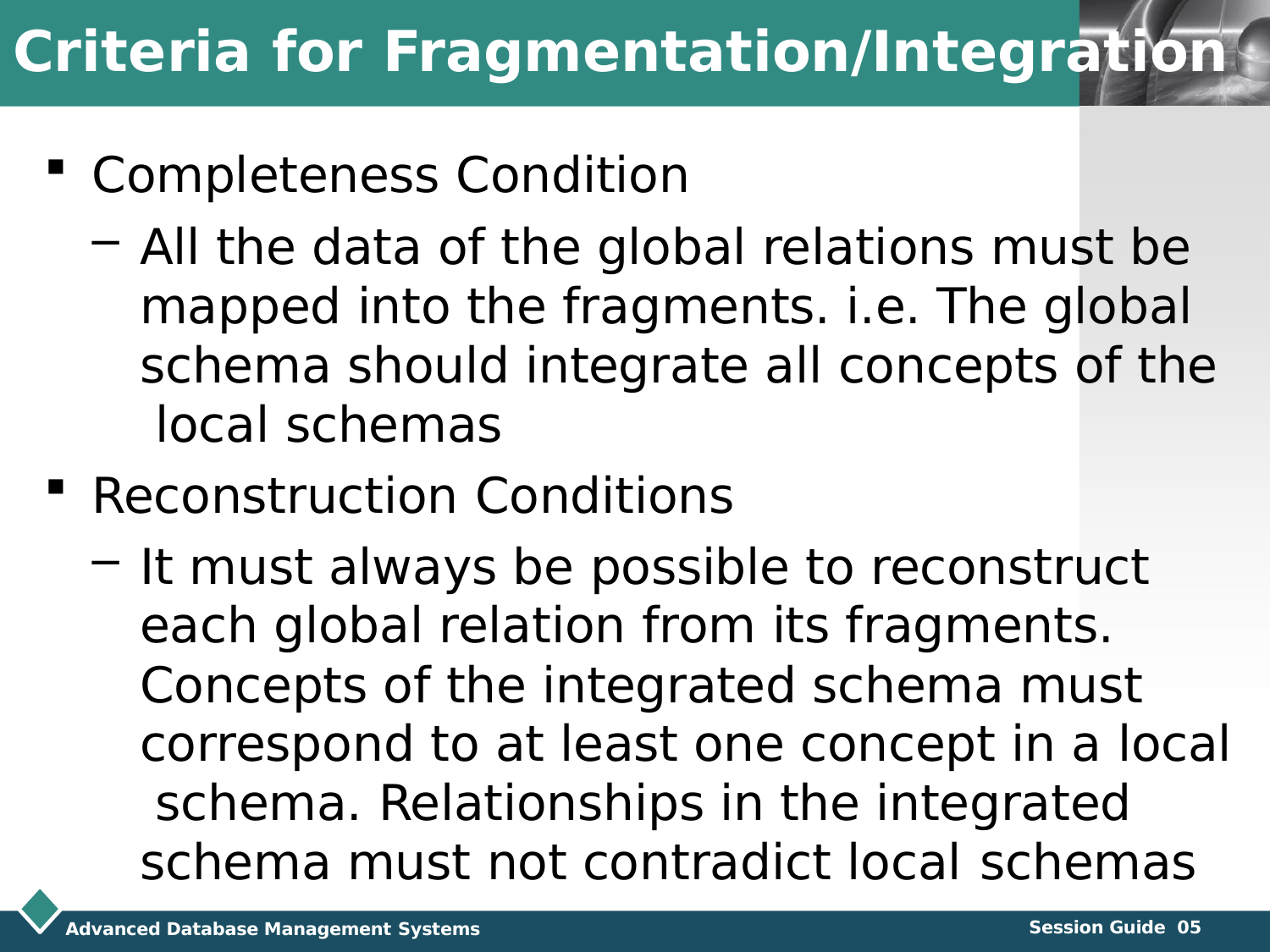

# Criteria for Fragmentation/Integration
LOGO
Completeness Condition
All the data of the global relations must be  mapped into the fragments. i.e. The global  schema should integrate all concepts of the  local schemas
Reconstruction Conditions
It must always be possible to reconstruct  each global relation from its fragments.  Concepts of the integrated schema must  correspond to at least one concept in a local  schema. Relationships in the integrated  schema must not contradict local schemas
Session Guide 05
Advanced Database Management Systems